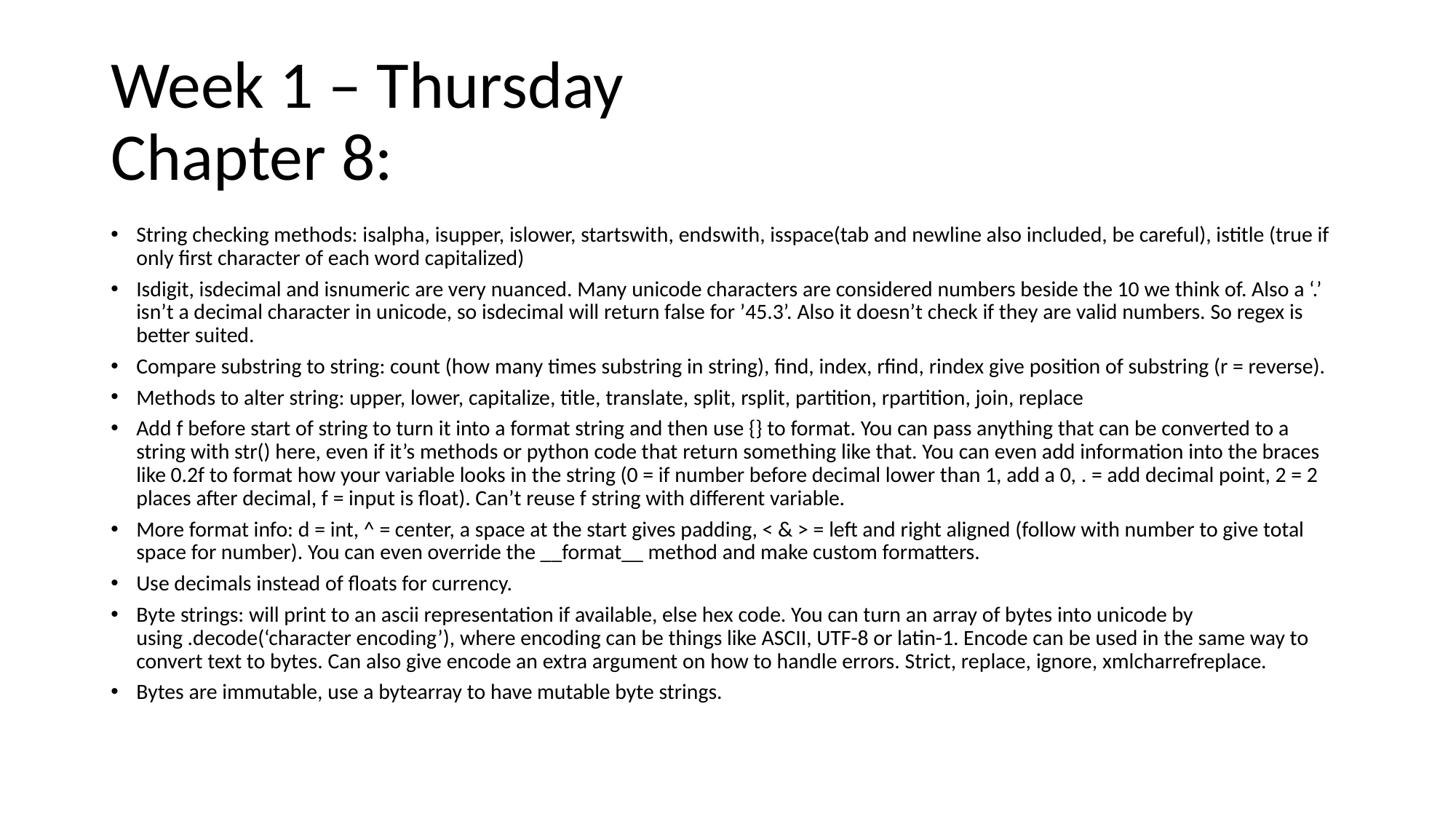

# Week 1 – Thursday Chapter 8:
String checking methods: isalpha, isupper, islower, startswith, endswith, isspace(tab and newline also included, be careful), istitle (true if only first character of each word capitalized)
Isdigit, isdecimal and isnumeric are very nuanced. Many unicode characters are considered numbers beside the 10 we think of. Also a ‘.’ isn’t a decimal character in unicode, so isdecimal will return false for ’45.3’. Also it doesn’t check if they are valid numbers. So regex is better suited.
Compare substring to string: count (how many times substring in string), find, index, rfind, rindex give position of substring (r = reverse).
Methods to alter string: upper, lower, capitalize, title, translate, split, rsplit, partition, rpartition, join, replace
Add f before start of string to turn it into a format string and then use {} to format. You can pass anything that can be converted to a string with str() here, even if it’s methods or python code that return something like that. You can even add information into the braces like 0.2f to format how your variable looks in the string (0 = if number before decimal lower than 1, add a 0, . = add decimal point, 2 = 2 places after decimal, f = input is float). Can’t reuse f string with different variable.
More format info: d = int, ^ = center, a space at the start gives padding, < & > = left and right aligned (follow with number to give total space for number). You can even override the __format__ method and make custom formatters.
Use decimals instead of floats for currency.
Byte strings: will print to an ascii representation if available, else hex code. You can turn an array of bytes into unicode by using .decode(‘character encoding’), where encoding can be things like ASCII, UTF-8 or latin-1. Encode can be used in the same way to convert text to bytes. Can also give encode an extra argument on how to handle errors. Strict, replace, ignore, xmlcharrefreplace.
Bytes are immutable, use a bytearray to have mutable byte strings.